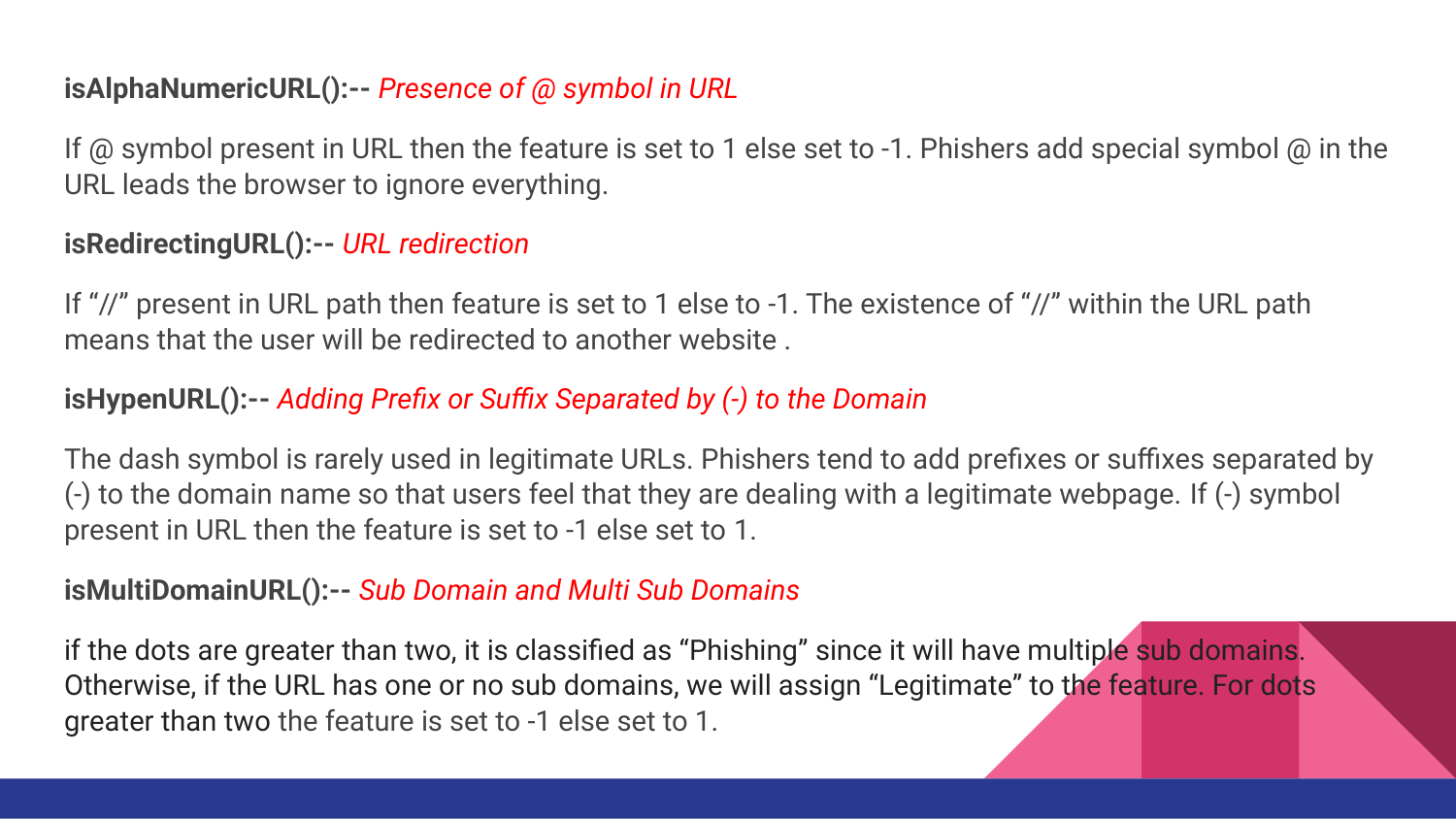

isAlphaNumericURL():-- Presence of @ symbol in URL
If @ symbol present in URL then the feature is set to 1 else set to -1. Phishers add special symbol @ in the URL leads the browser to ignore everything.
isRedirectingURL():-- URL redirection
If “//” present in URL path then feature is set to 1 else to -1. The existence of “//” within the URL path means that the user will be redirected to another website .
isHypenURL():-- Adding Prefix or Suffix Separated by (-) to the Domain
The dash symbol is rarely used in legitimate URLs. Phishers tend to add prefixes or suffixes separated by (-) to the domain name so that users feel that they are dealing with a legitimate webpage. If (-) symbol present in URL then the feature is set to -1 else set to 1.
isMultiDomainURL():-- Sub Domain and Multi Sub Domains
if the dots are greater than two, it is classified as “Phishing” since it will have multiple sub domains. Otherwise, if the URL has one or no sub domains, we will assign “Legitimate” to the feature. For dots greater than two the feature is set to -1 else set to 1.